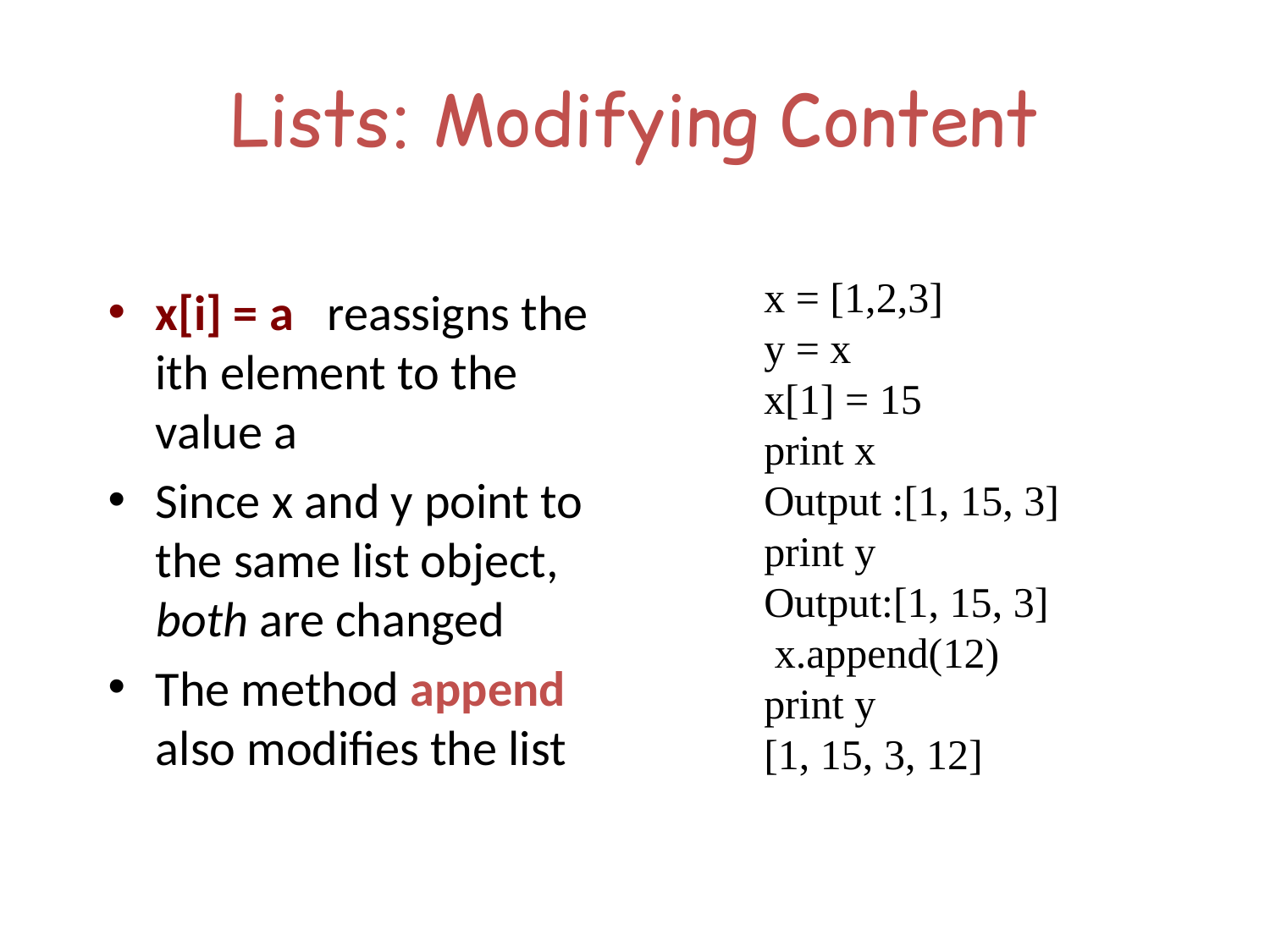

# Lists: Modifying Content
x = [1,2,3]
y = x
x[1] = 15
print x
Output :[1, 15, 3]
print y
Output:[1, 15, 3]
 x.append(12)
print y
[1, 15, 3, 12]

x[i] = a   reassigns the ith element to the value a
Since x and y point to the same list object, both are changed
The method append also modifies the list